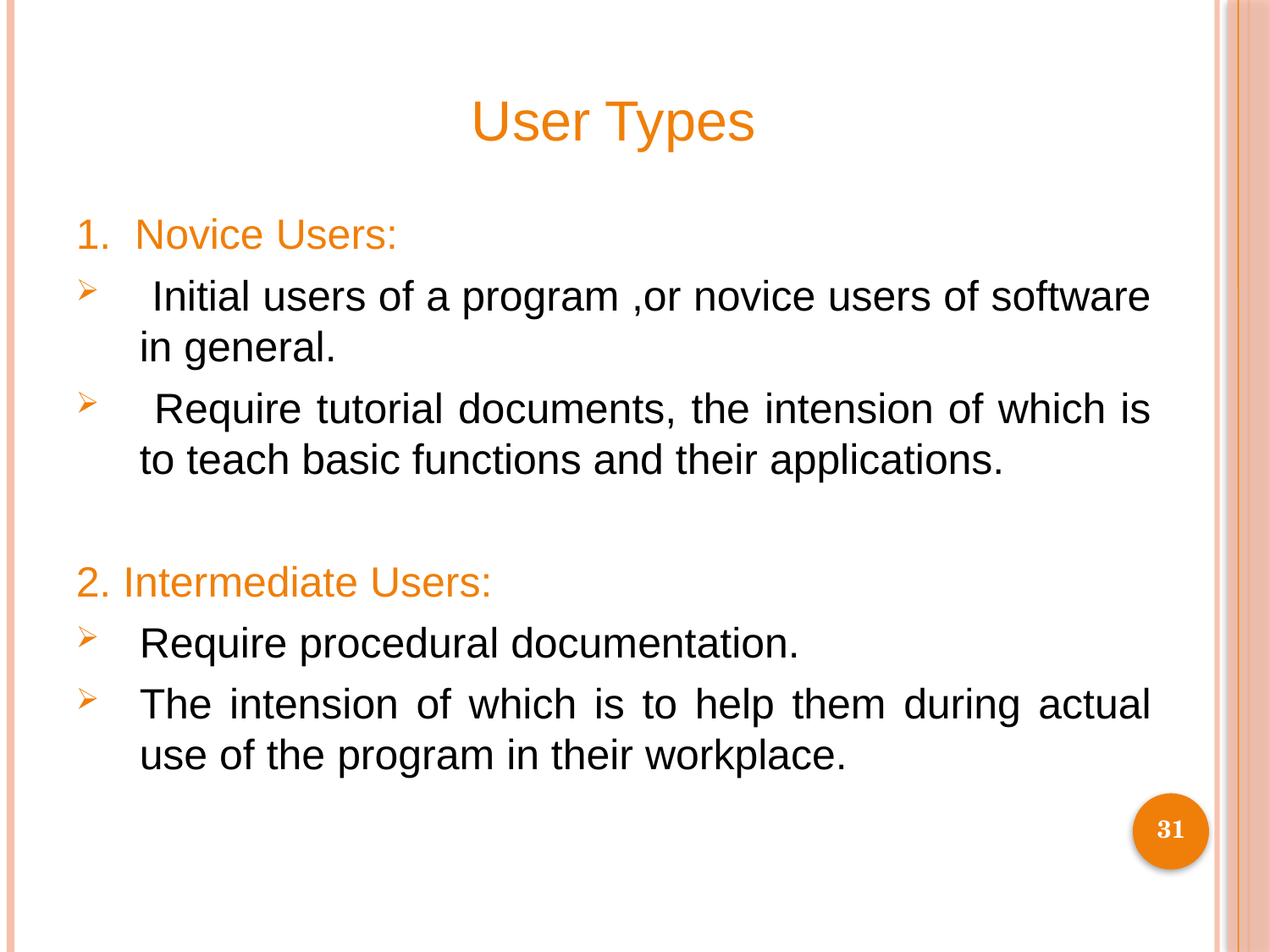

# User Types
1.  Novice Users:
 Initial users of a program ,or novice users of software in general.
 Require tutorial documents, the intension of which is to teach basic functions and their applications.

2. Intermediate Users:
Require procedural documentation.
The intension of which is to help them during actual use of the program in their workplace.
31